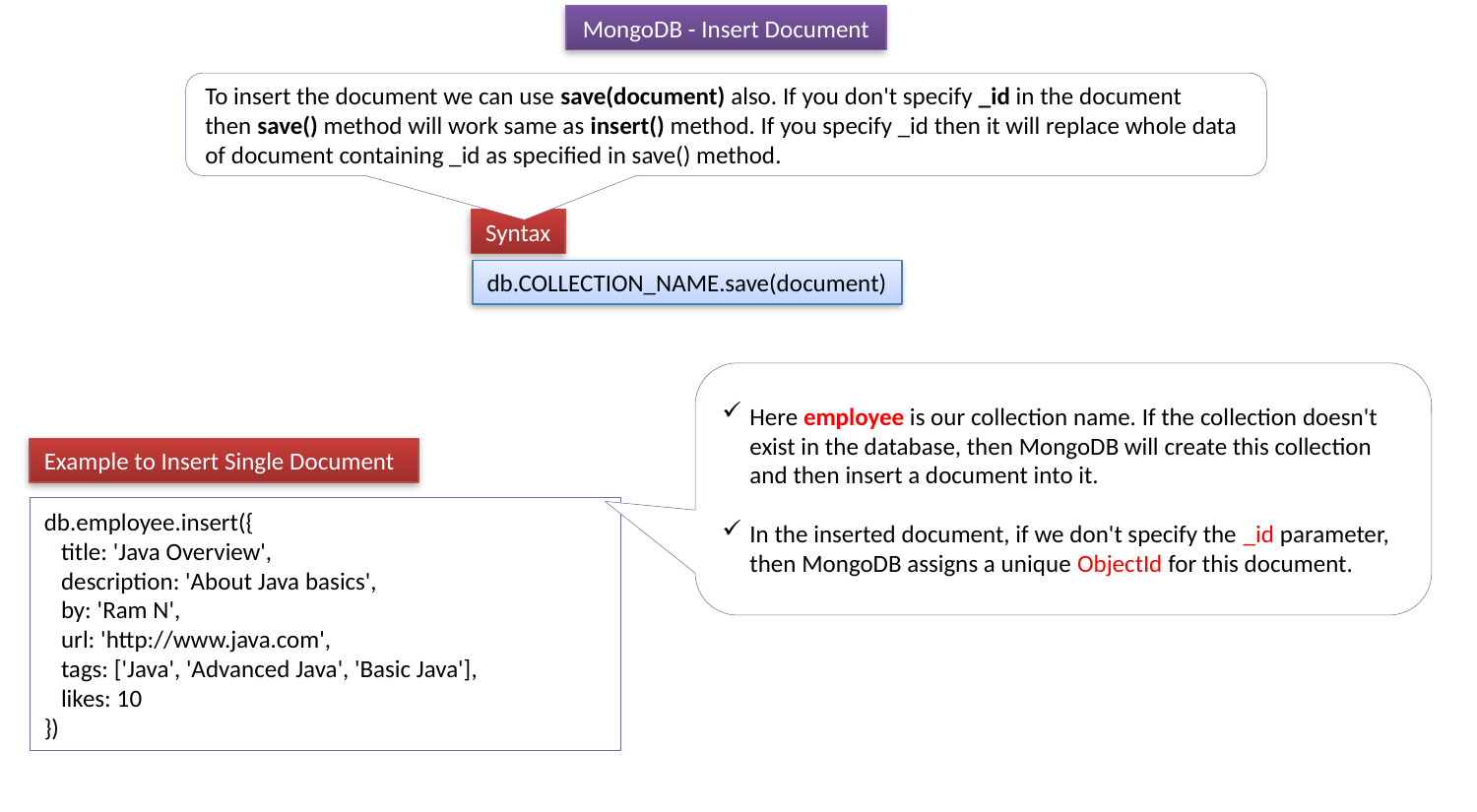

MongoDB - Insert Document

To insert the document we can use save(document) also. If you don't specify _id in the document then save() method will work same as insert() method. If you specify _id then it will replace whole data of document containing _id as specified in save() method.

Syntax
db.COLLECTION_NAME.save(document)
Here employee is our collection name. If the collection doesn't exist in the database, then MongoDB will create this collection and then insert a document into it.
In the inserted document, if we don't specify the _id parameter, then MongoDB assigns a unique ObjectId for this document.
Example to Insert Single Document
db.employee.insert({
   title: 'Java Overview',
   description: 'About Java basics',
   by: 'Ram N',
   url: 'http://www.java.com',
   tags: ['Java', 'Advanced Java', 'Basic Java'],
   likes: 10
})